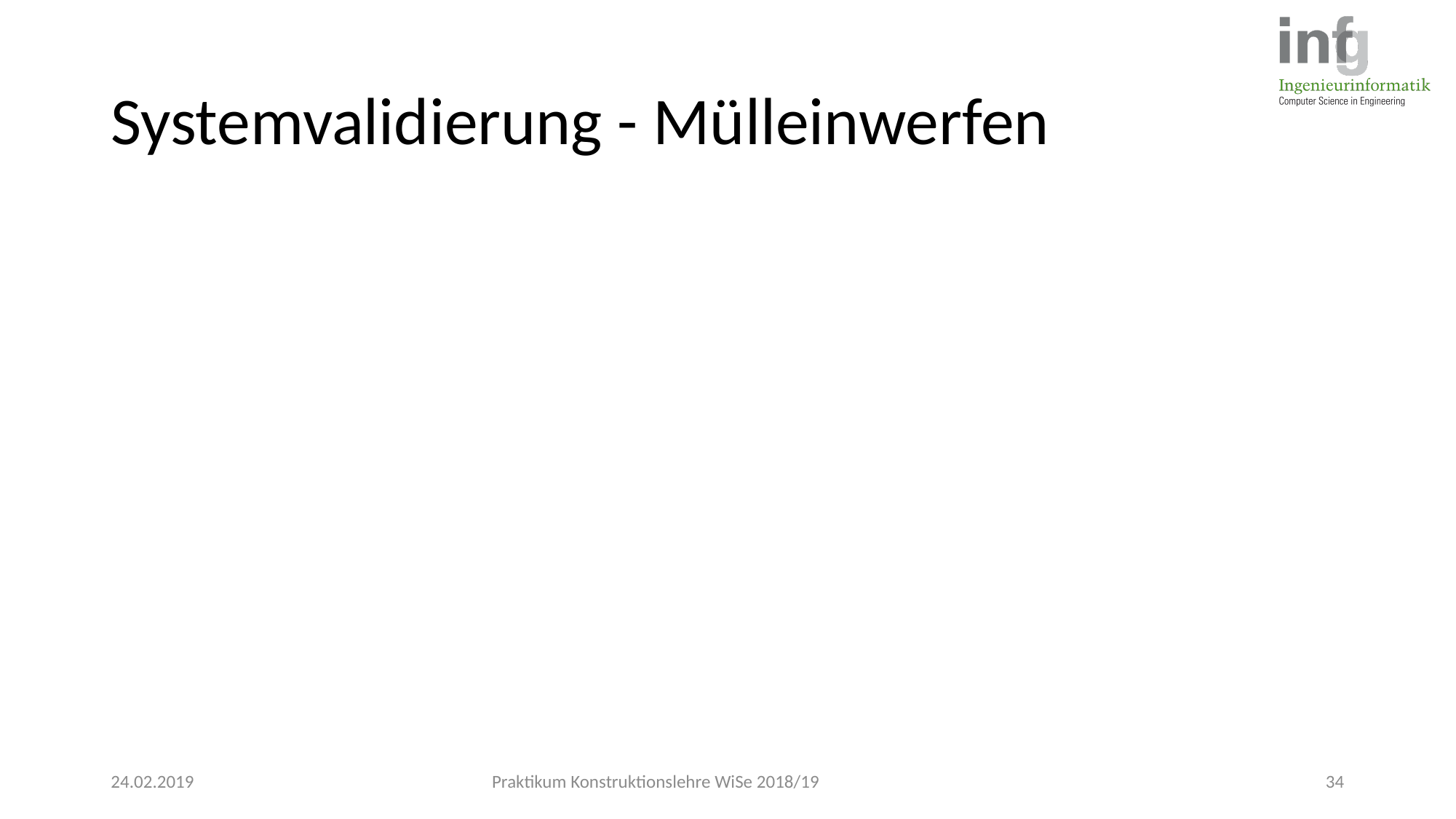

# Systemvalidierung - Mülleinwerfen

24.02.2019
Praktikum Konstruktionslehre WiSe 2018/19
34